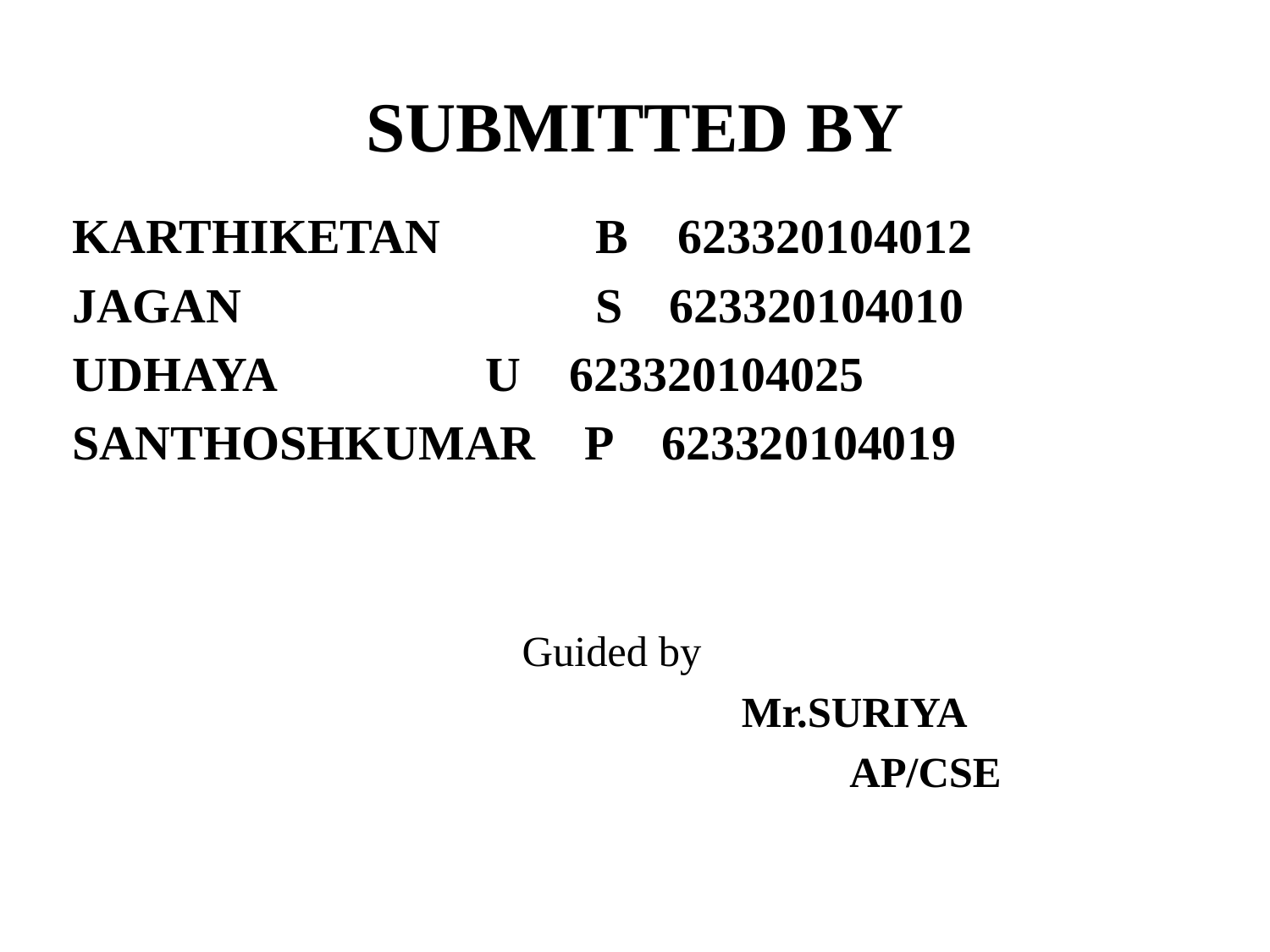

SUBMITTED BY
KARTHIKETAN 	   B    623320104012
JAGAN    	           	   S	623320104010
UDHAYA		  	   U    623320104025
SANTHOSHKUMAR    P    623320104019

			        		                        Guided by
                                                              Mr.SURIYA
                                                                        AP/CSE